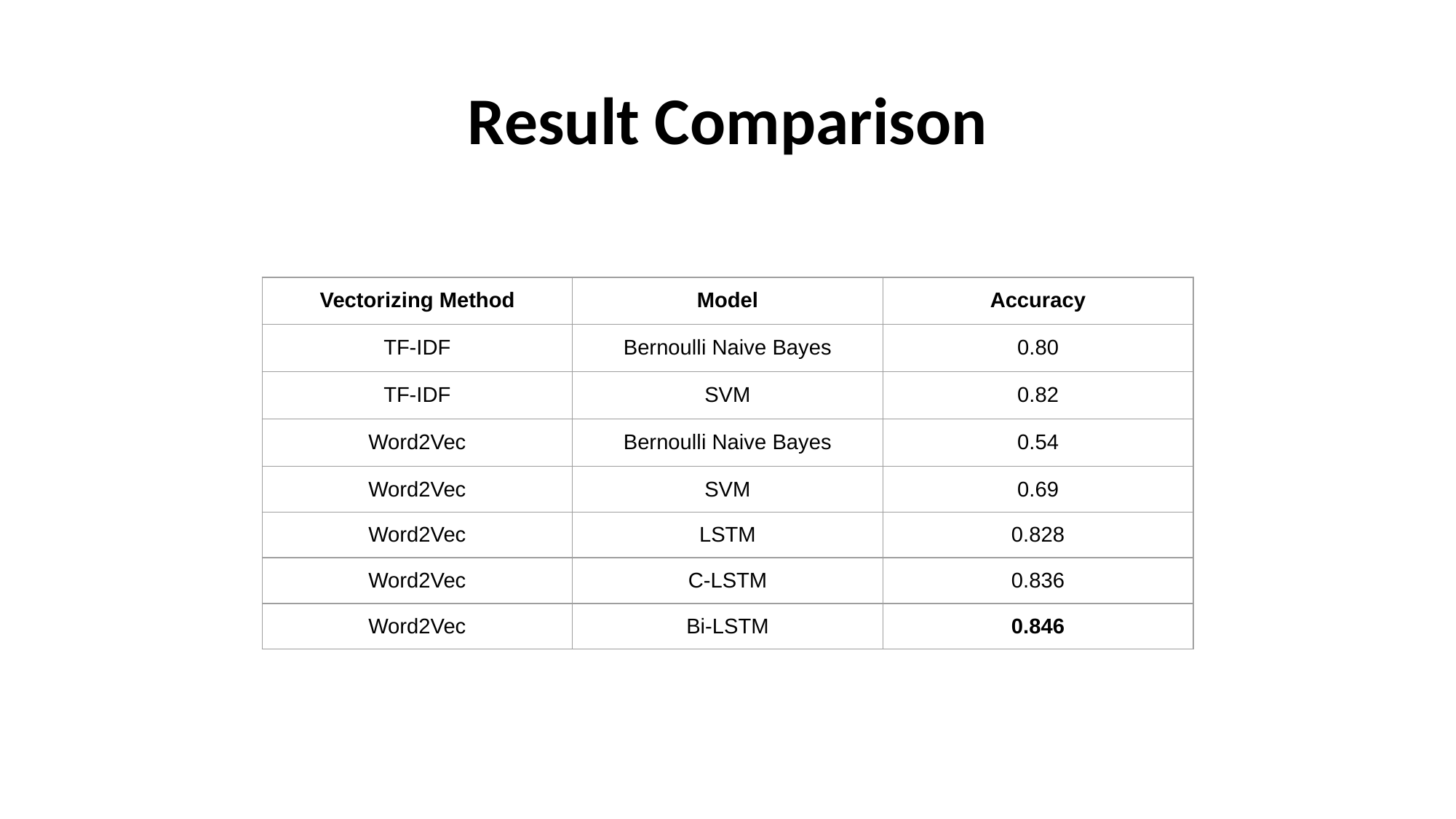

# Result Comparison
| Vectorizing Method | Model | Accuracy |
| --- | --- | --- |
| TF-IDF | Bernoulli Naive Bayes | 0.80 |
| TF-IDF | SVM | 0.82 |
| Word2Vec | Bernoulli Naive Bayes | 0.54 |
| Word2Vec | SVM | 0.69 |
| Word2Vec | LSTM | 0.828 |
| Word2Vec | C-LSTM | 0.836 |
| Word2Vec | Bi-LSTM | 0.846 |